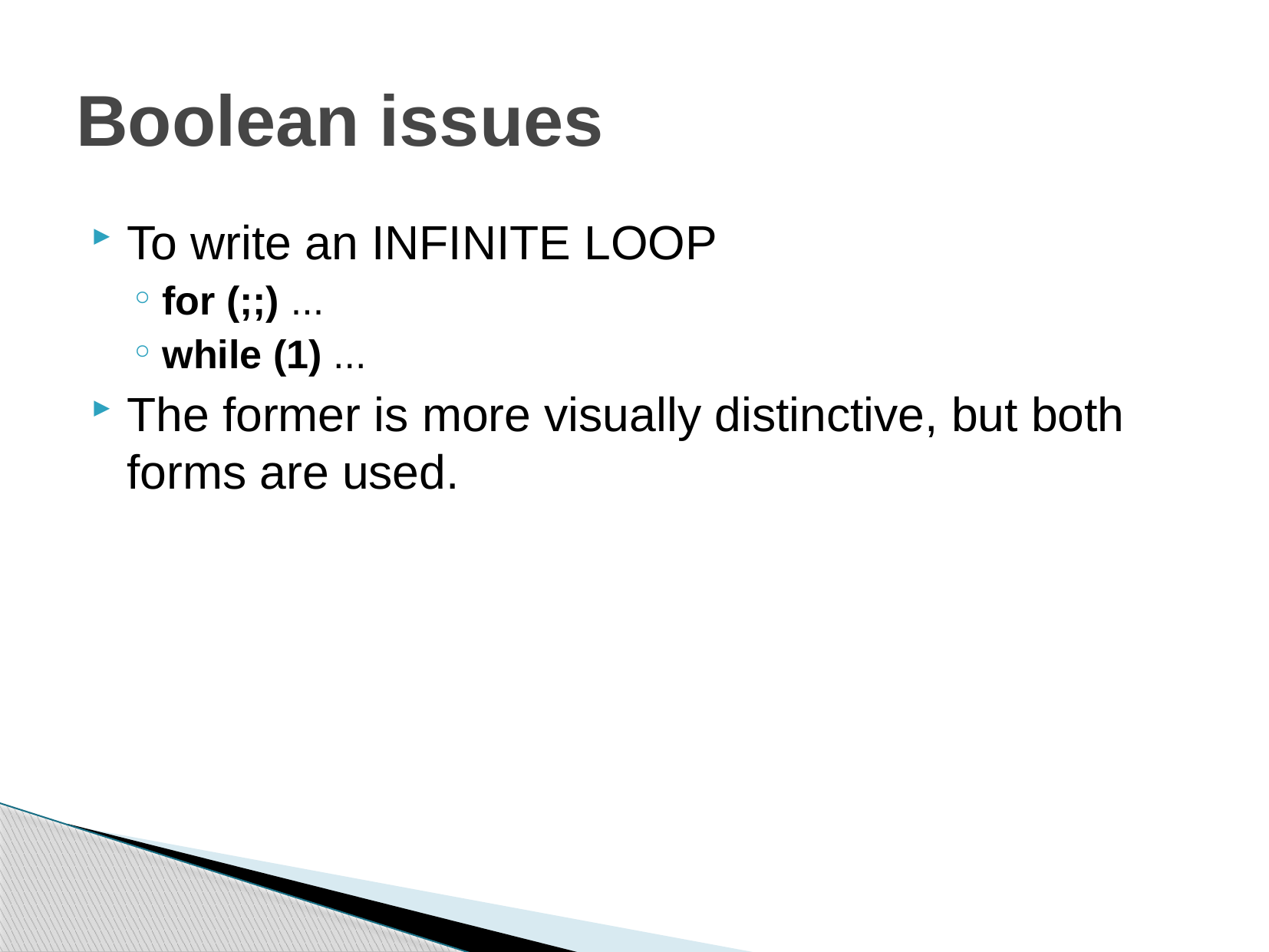

# Boolean issues
To write an INFINITE LOOP
for (;;) ...
while (1) ...
The former is more visually distinctive, but both forms are used.